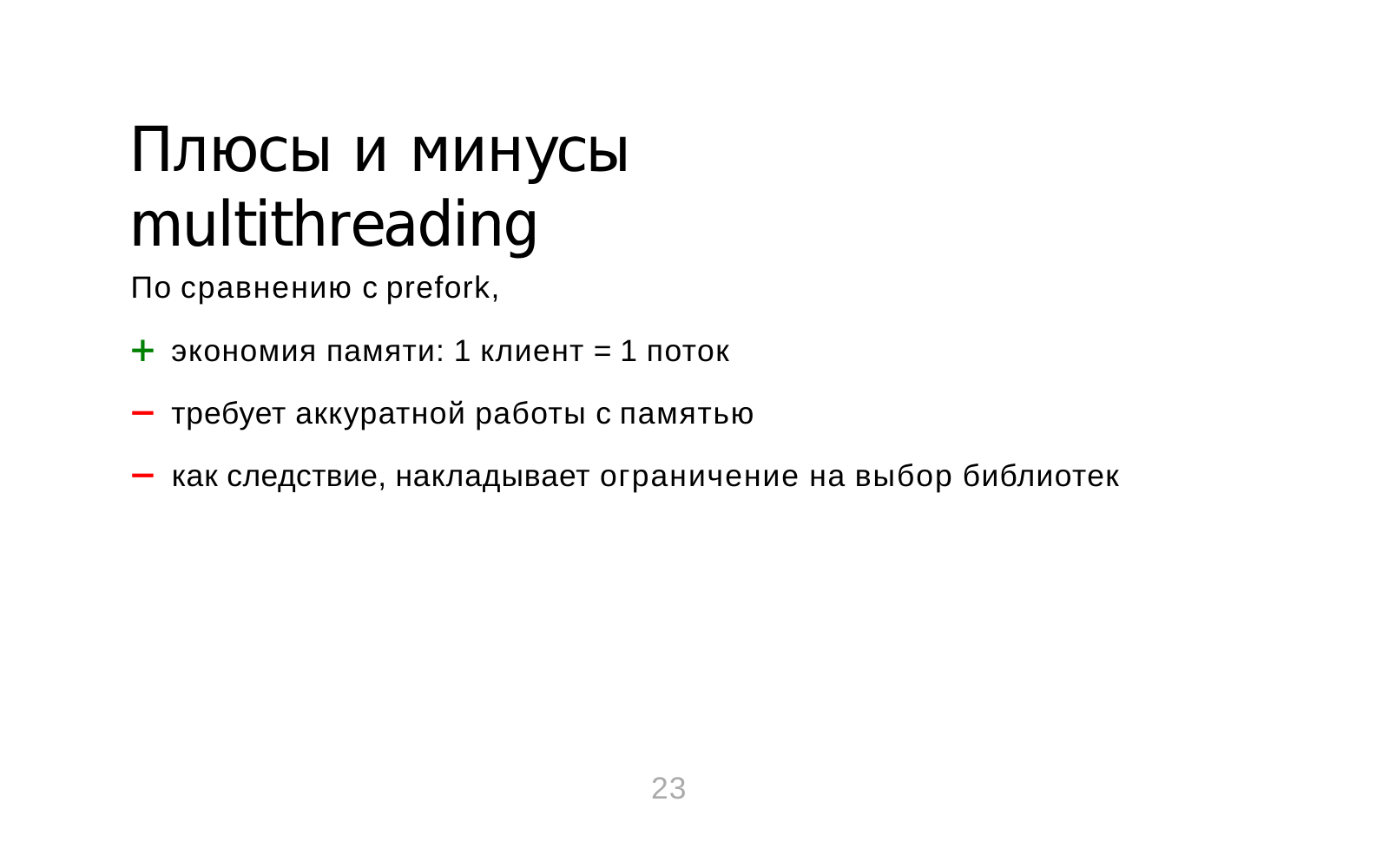

# Плюсы и минусы multithreading
По сравнению с prefork,
➕ экономия памяти: 1 клиент = 1 поток
➖ требует аккуратной работы с памятью
➖ как следствие, накладывает ограничение на выбор библиотек
23